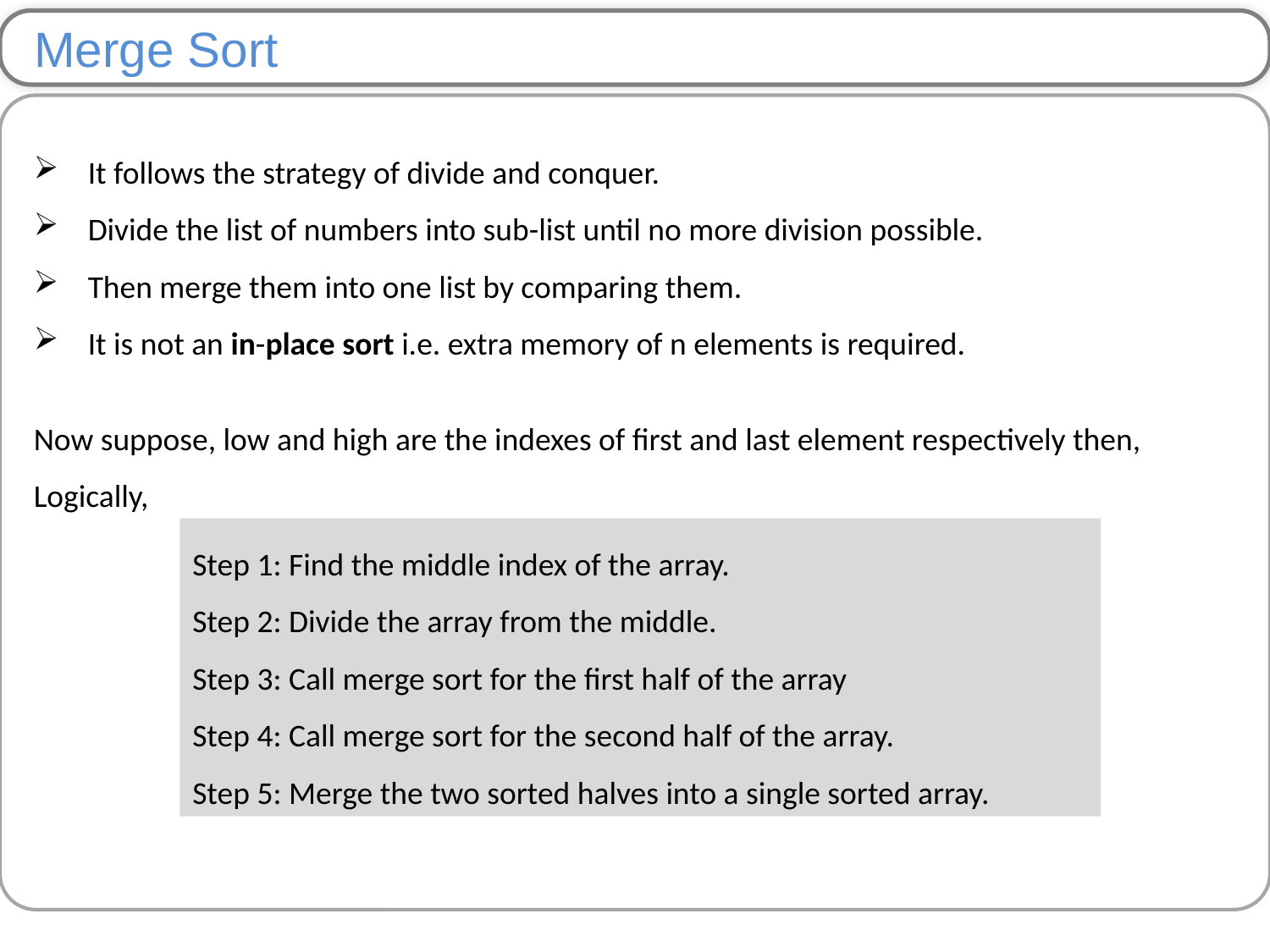

Merge Sort

    It follows the strategy of divide and conquer.
    Divide the list of numbers into sub-list until no more division possible.
    Then merge them into one list by comparing them.
    It is not an in-place sort i.e. extra memory of n elements is required.

Now suppose, low and high are the indexes of first and last element respectively then,
Logically,

Step 1: Find the middle index of the array.
Step 2: Divide the array from the middle.
Step 3: Call merge sort for the first half of the array
Step 4: Call merge sort for the second half of the array.
Step 5: Merge the two sorted halves into a single sorted array.